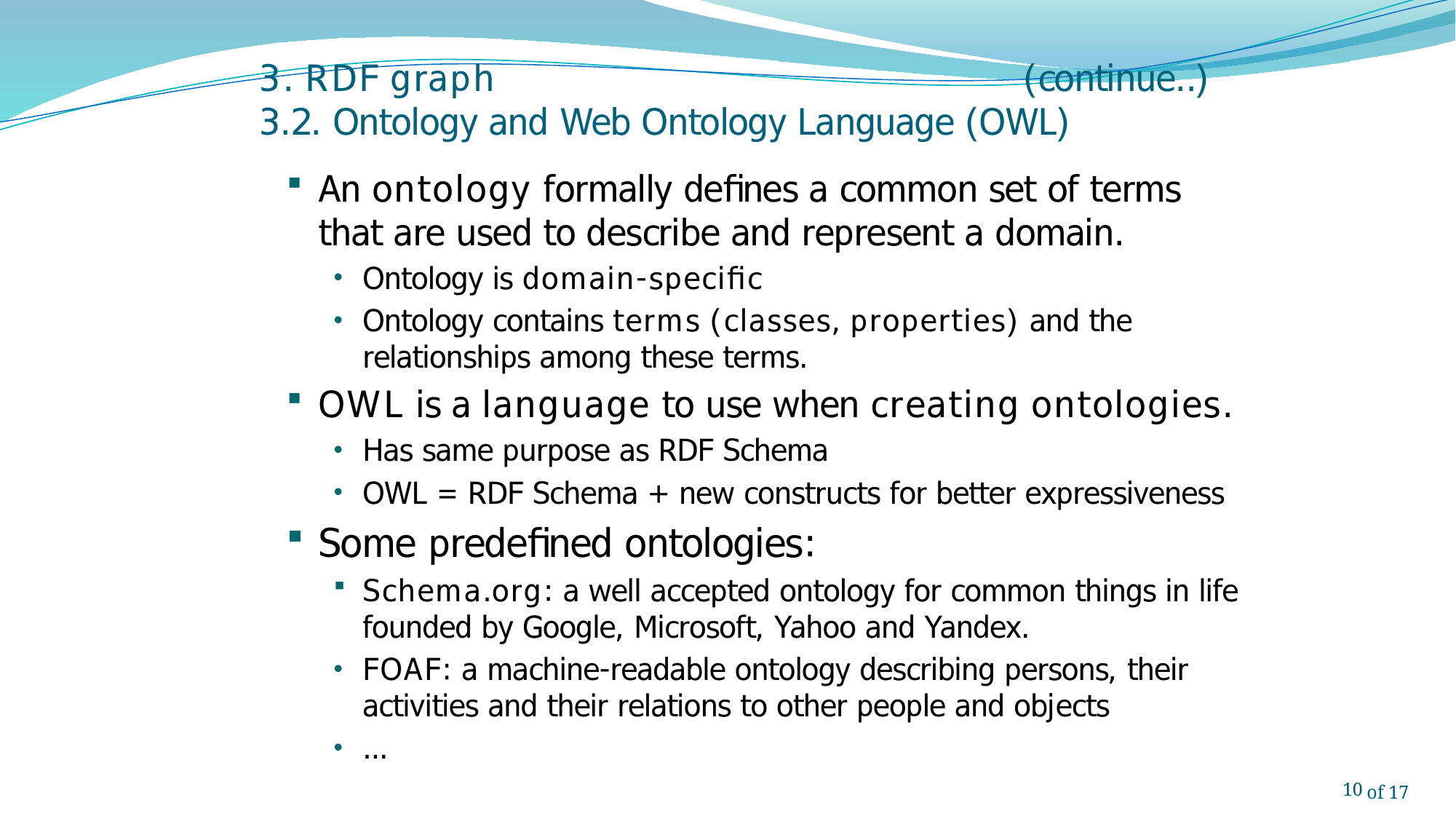

3. RDF graph					(continue..)
3.2. Ontology and Web Ontology Language (OWL)
An ontology formally defines a common set of terms that are used to describe and represent a domain.
Ontology is domain-specific
Ontology contains terms (classes, properties) and the relationships among these terms.
OWL is a language to use when creating ontologies.
Has same purpose as RDF Schema
OWL = RDF Schema + new constructs for better expressiveness
Some predefined ontologies:
Schema.org: a well accepted ontology for common things in life founded by Google, Microsoft, Yahoo and Yandex.
FOAF: a machine-readable ontology describing persons, their activities and their relations to other people and objects
…

10